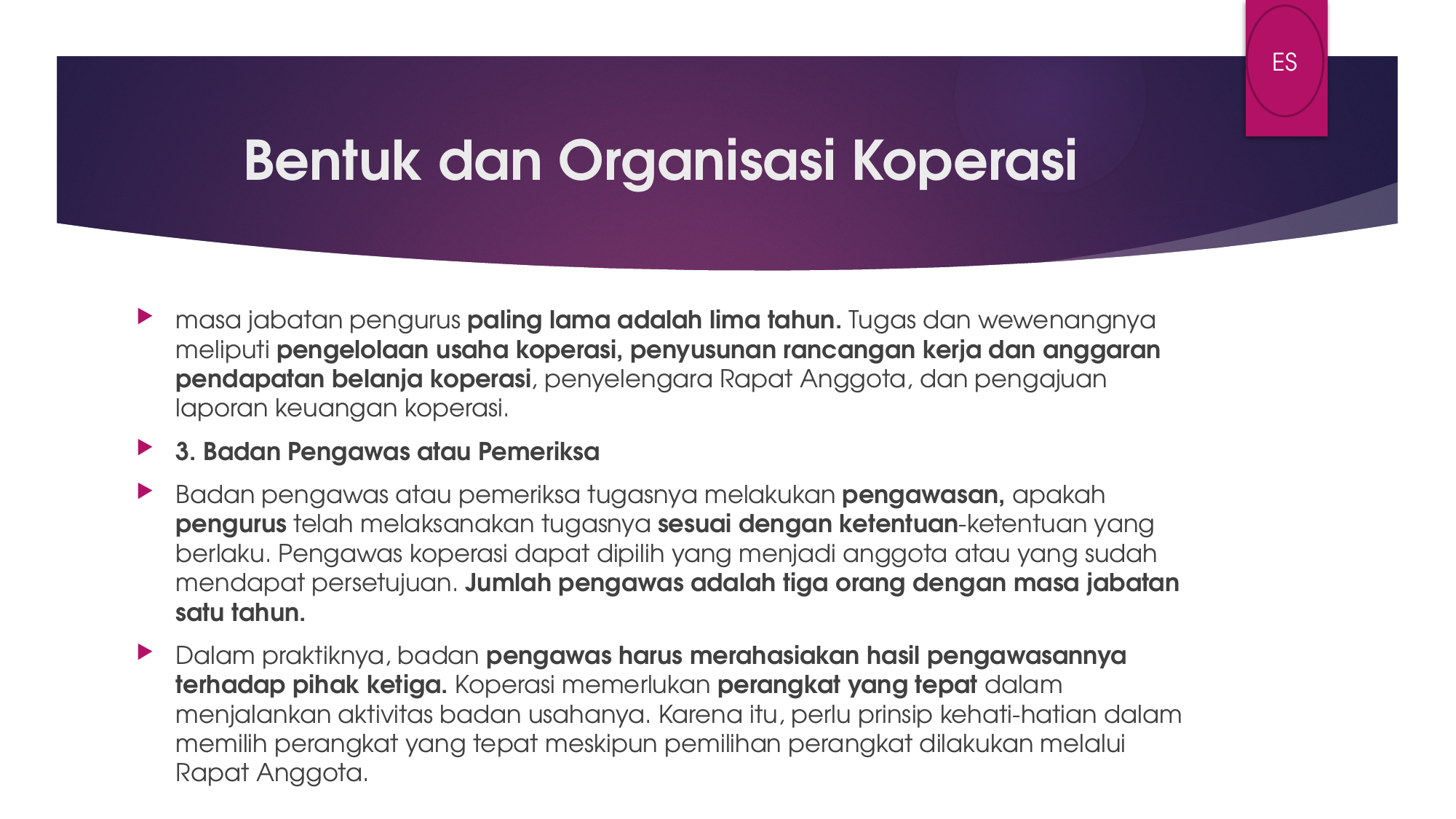

ES
# Bentuk dan Organisasi Koperasi
masa jabatan pengurus paling lama adalah lima tahun. Tugas dan wewenangnya meliputi pengelolaan usaha koperasi, penyusunan rancangan kerja dan anggaran pendapatan belanja koperasi, penyelengara Rapat Anggota, dan pengajuan laporan keuangan koperasi.
3. Badan Pengawas atau Pemeriksa
Badan pengawas atau pemeriksa tugasnya melakukan pengawasan, apakah pengurus telah melaksanakan tugasnya sesuai dengan ketentuan-ketentuan yang berlaku. Pengawas koperasi dapat dipilih yang menjadi anggota atau yang sudah mendapat persetujuan. Jumlah pengawas adalah tiga orang dengan masa jabatan satu tahun.
Dalam praktiknya, badan pengawas harus merahasiakan hasil pengawasannya terhadap pihak ketiga. Koperasi memerlukan perangkat yang tepat dalam menjalankan aktivitas badan usahanya. Karena itu, perlu prinsip kehati-hatian dalam memilih perangkat yang tepat meskipun pemilihan perangkat dilakukan melalui Rapat Anggota.